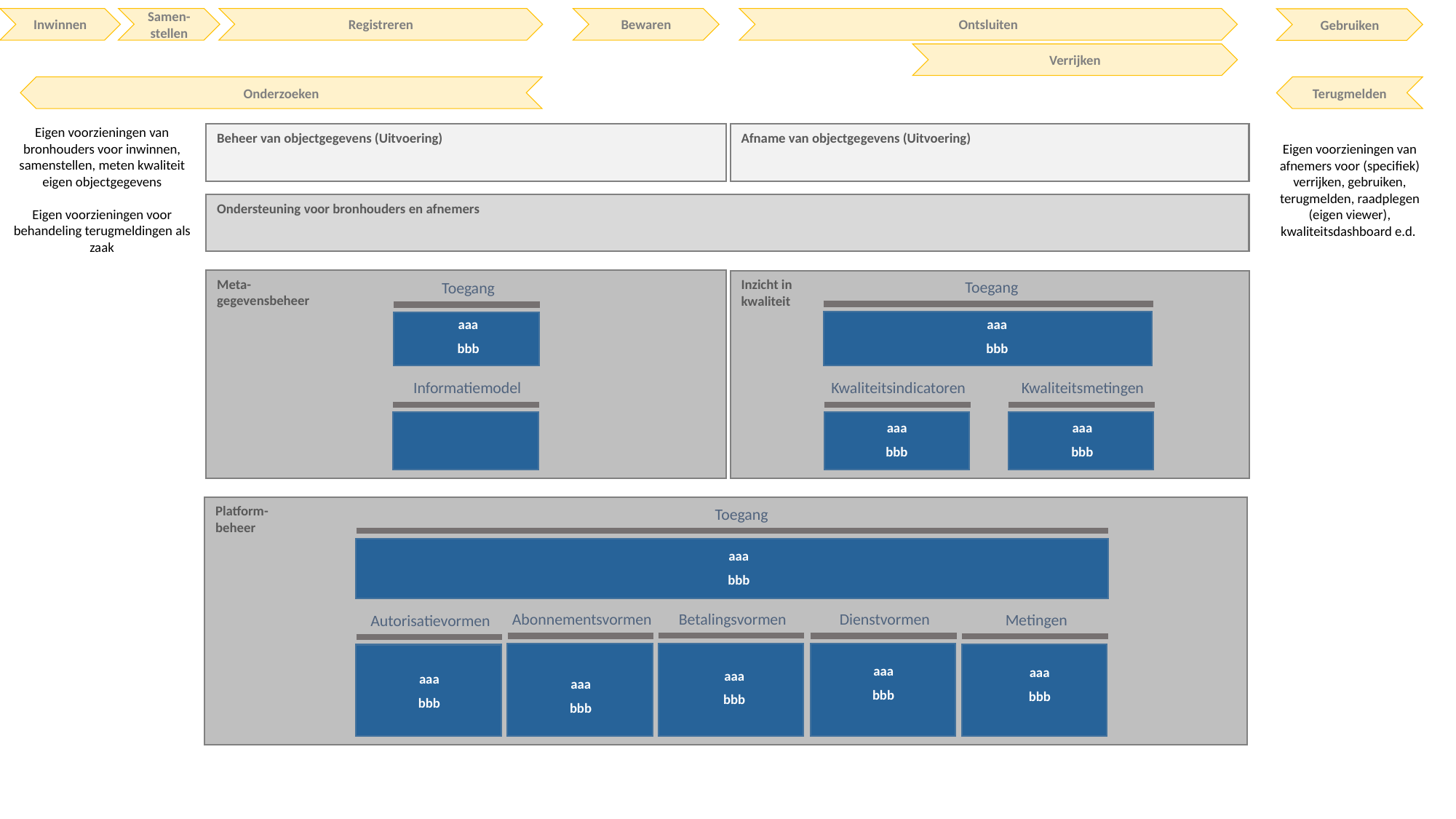

Inwinnen
Samen-stellen
Ontsluiten
Registreren
Bewaren
Gebruiken
Verrijken
Onderzoeken
Terugmelden
Eigen voorzieningen van bronhouders voor inwinnen, samenstellen, meten kwaliteit eigen objectgegevens

Eigen voorzieningen voor behandeling terugmeldingen als zaak
Beheer van objectgegevens (Uitvoering)
Afname van objectgegevens (Uitvoering)
Eigen voorzieningen van afnemers voor (specifiek) verrijken, gebruiken, terugmelden, raadplegen (eigen viewer), kwaliteitsdashboard e.d.
Ondersteuning voor bronhouders en afnemers
Meta-
gegevensbeheer
Inzicht in
kwaliteit

Toegang

Toegang
aaa
aaa
bbb
bbb

Informatiemodel

Kwaliteitsindicatoren

Kwaliteitsmetingen
aaa
aaa
bbb
bbb
Platform-
beheer

Toegang
aaa
bbb
Betalingsvormen

Dienstvormen

Abonnementsvormen

Metingen

Autorisatievormen

aaa
aaa
aaa
aaa
aaa
bbb
bbb
bbb
bbb
bbb